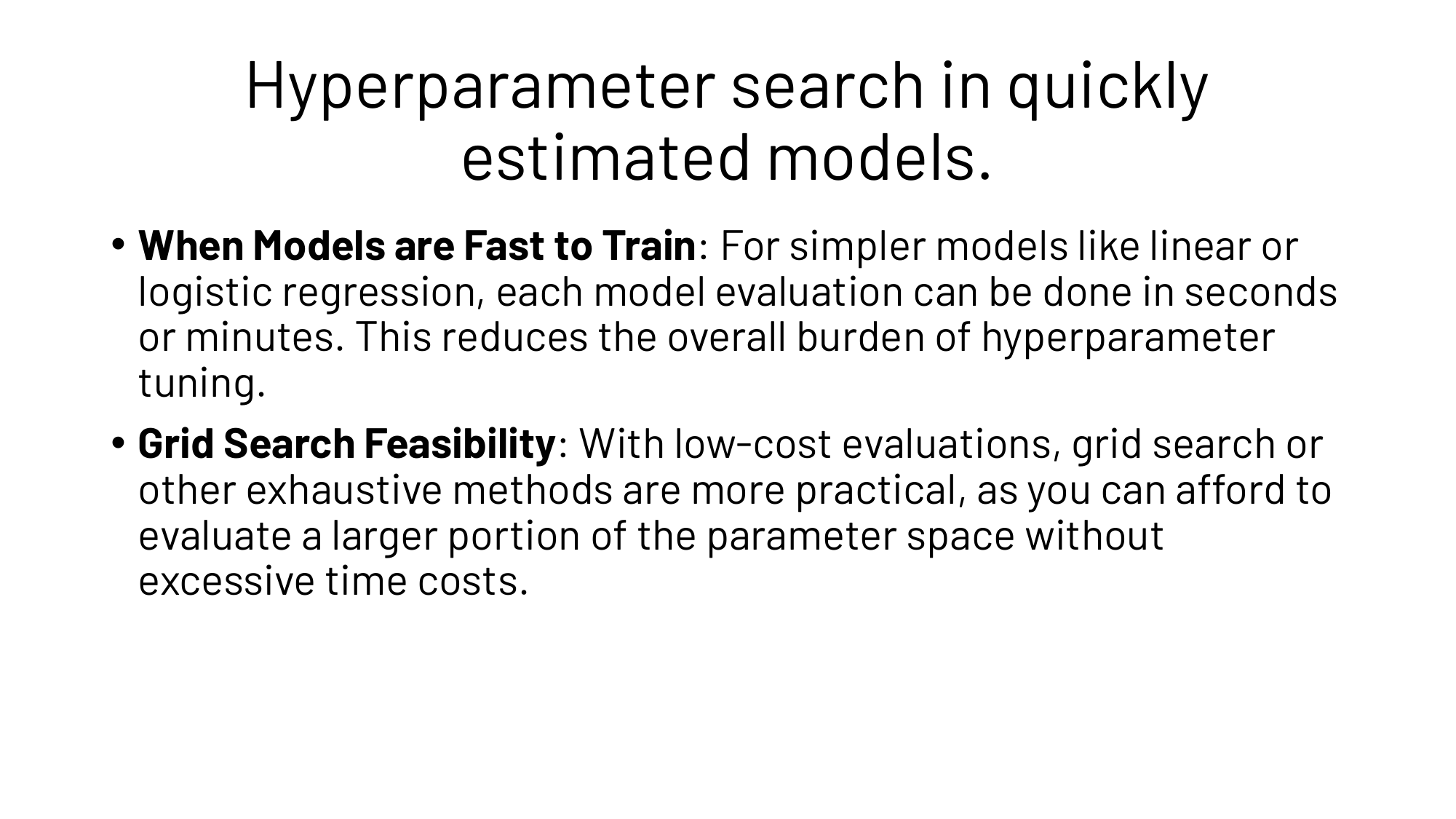

# Hyperparameter search in quickly estimated models.
When Models are Fast to Train: For simpler models like linear or logistic regression, each model evaluation can be done in seconds or minutes. This reduces the overall burden of hyperparameter tuning.
Grid Search Feasibility: With low-cost evaluations, grid search or other exhaustive methods are more practical, as you can afford to evaluate a larger portion of the parameter space without excessive time costs.